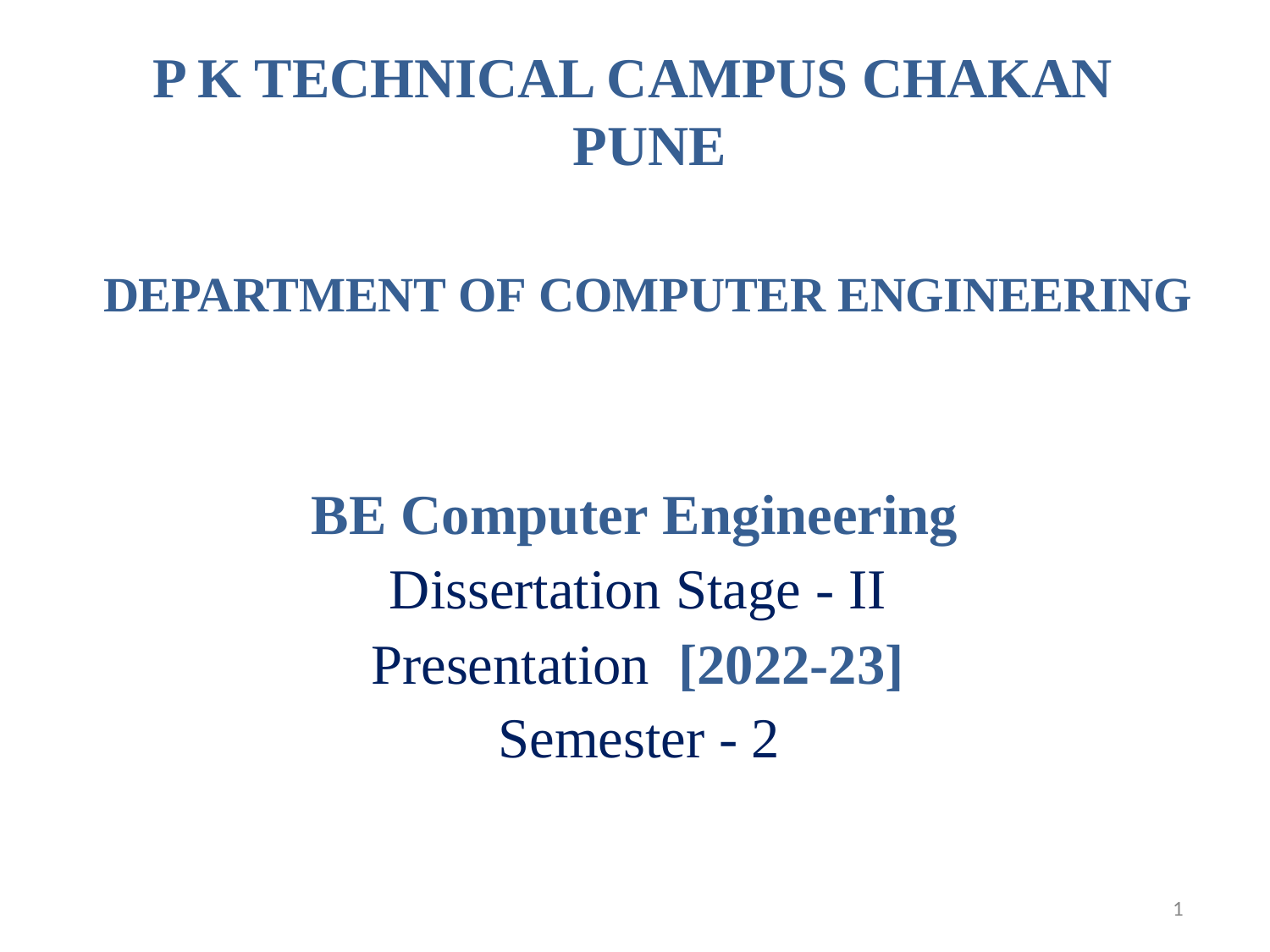

# P K TECHNICAL CAMPUS CHAKAN  PUNE
DEPARTMENT OF COMPUTER ENGINEERING
BE Computer Engineering  Dissertation Stage - II Presentation  [2022-23]
Semester - 2
1